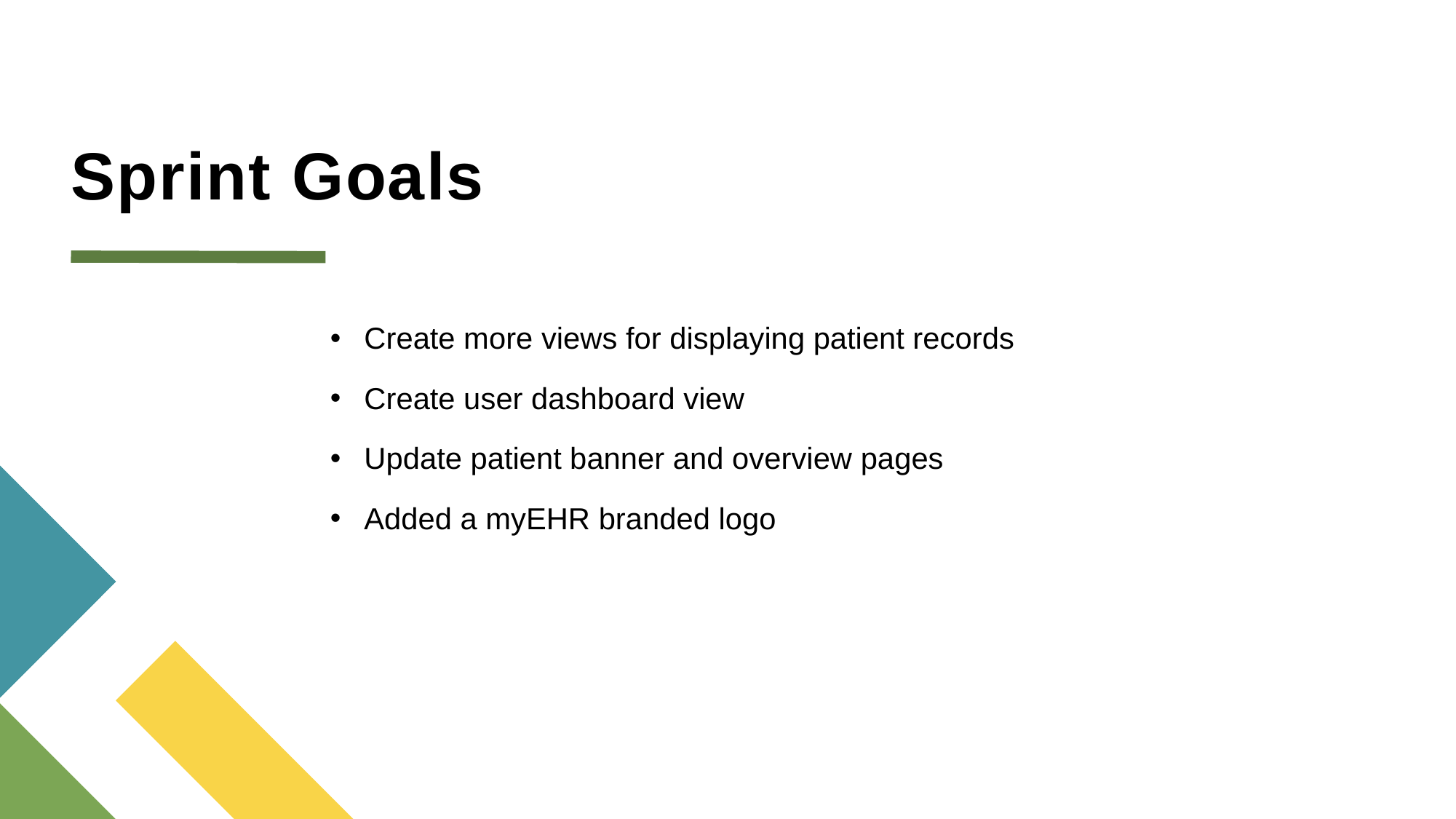

# Sprint Goals
Create more views for displaying patient records
Create user dashboard view
Update patient banner and overview pages
Added a myEHR branded logo